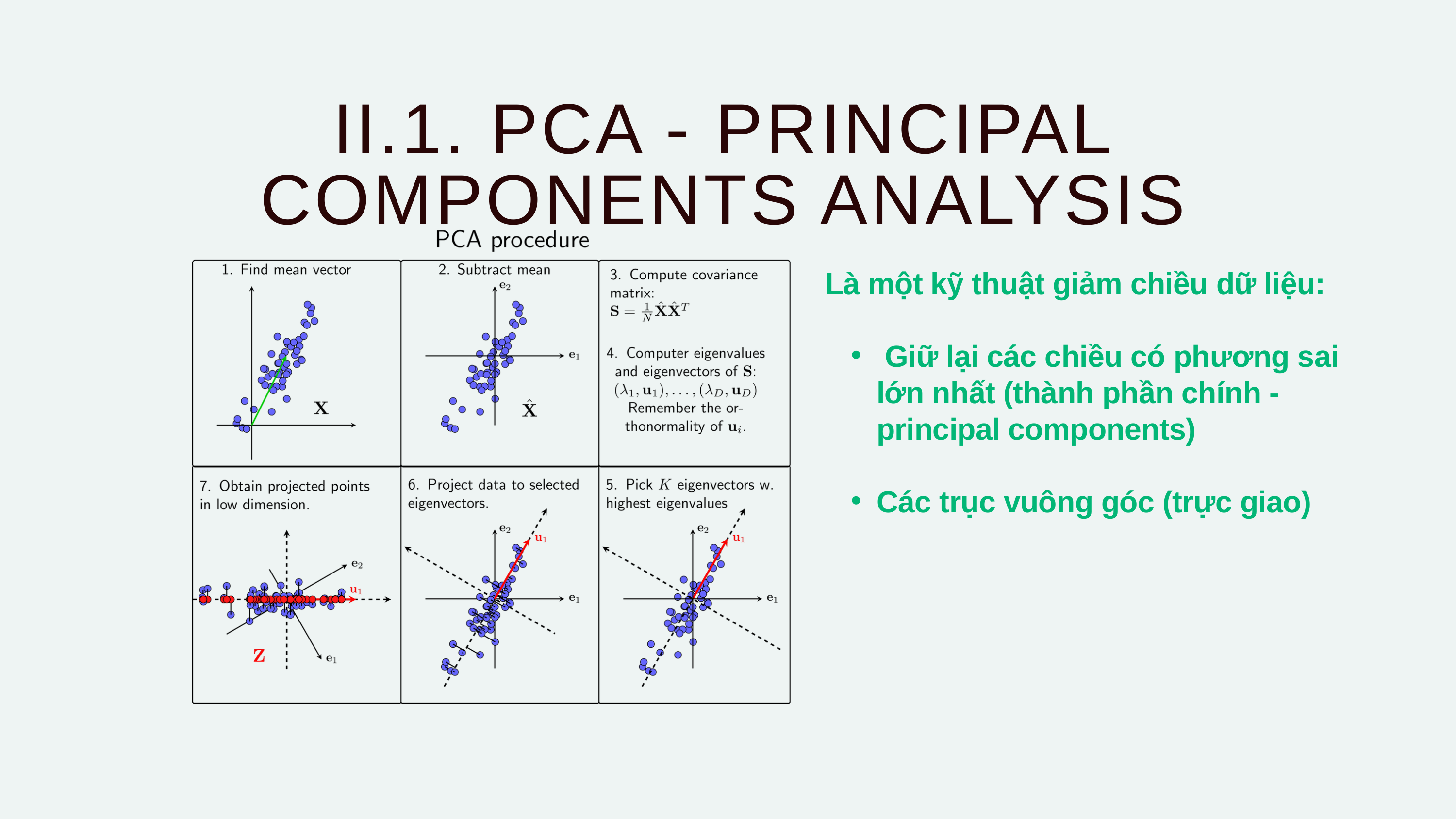

II.1. PCA - PRINCIPAL COMPONENTS ANALYSIS

Là một kỹ thuật giảm chiều dữ liệu:

 Giữ lại các chiều có phương sai lớn nhất (thành phần chính - principal components)

Các trục vuông góc (trực giao)